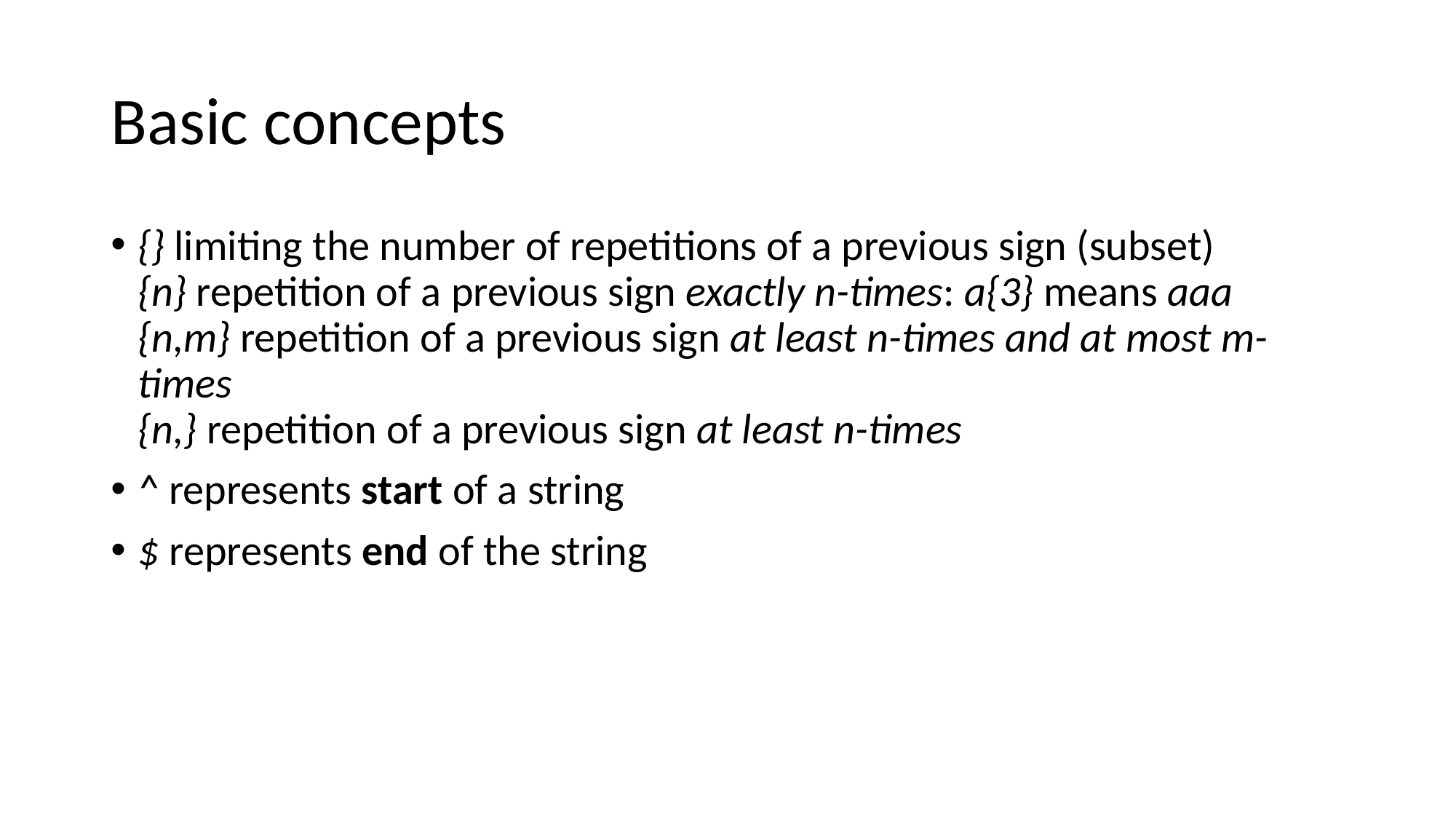

# Basic concepts
{} limiting the number of repetitions of a previous sign (subset)
{n} repetition of a previous sign exactly n-times: a{3} means aaa
{n,m} repetition of a previous sign at least n-times and at most m-times
{n,} repetition of a previous sign at least n-times
^ represents start of a string
$ represents end of the string